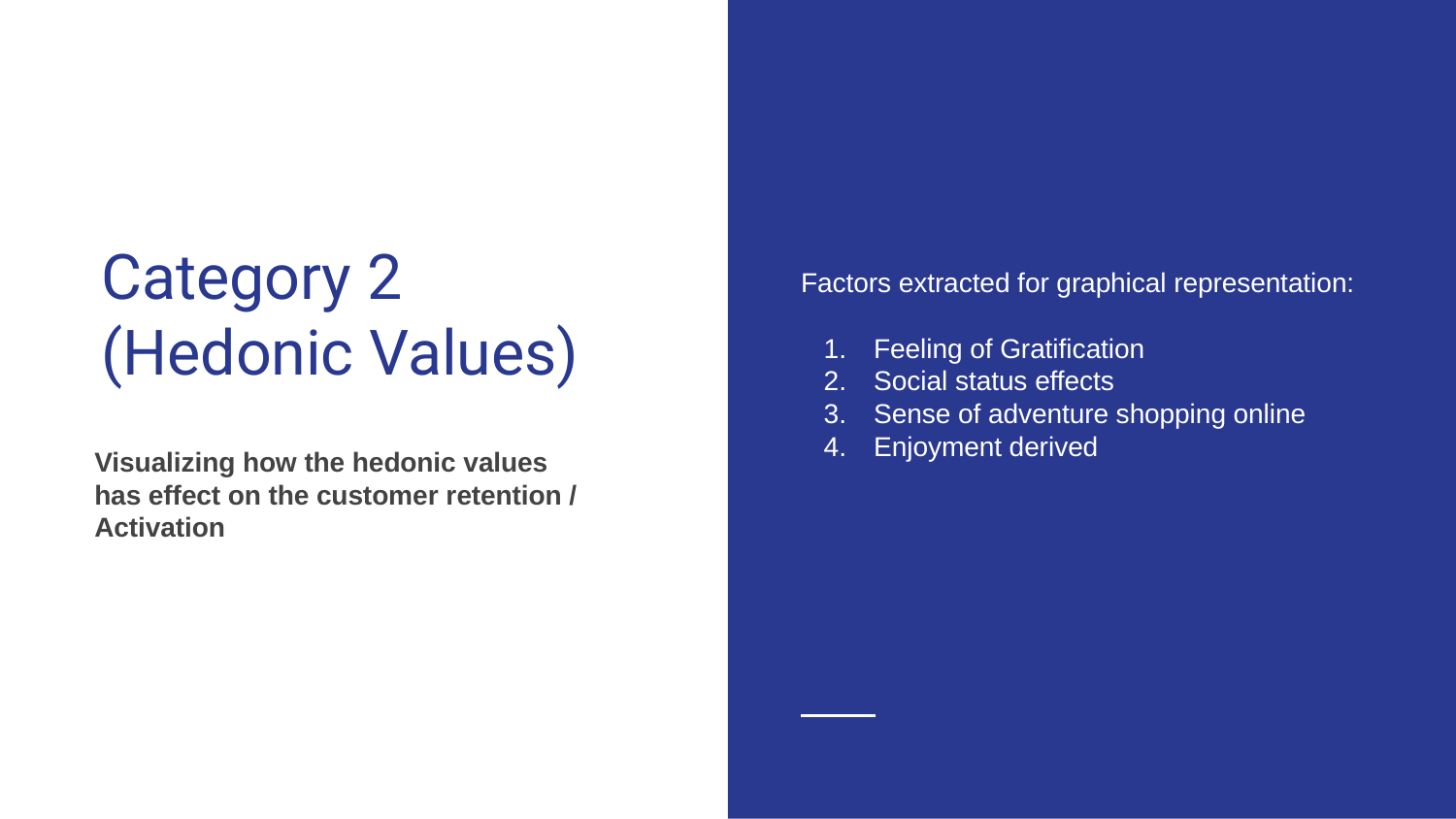

Factors extracted for graphical representation:

Feeling of Gratification
Social status effects
Sense of adventure shopping online
Enjoyment derived

# Category 2
(Hedonic Values)
Visualizing how the hedonic values has effect on the customer retention / Activation